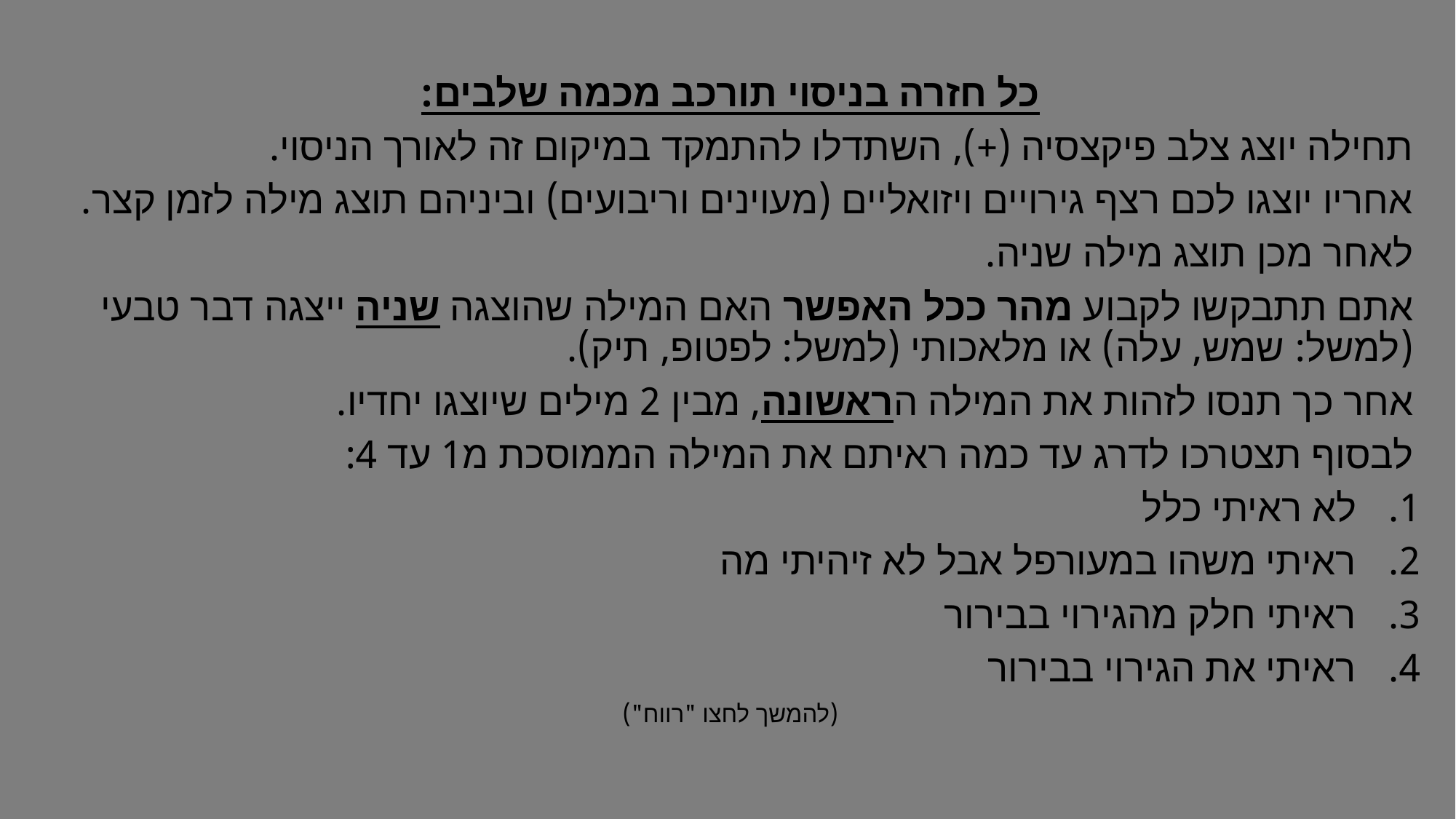

כל חזרה בניסוי תורכב מכמה שלבים:
תחילה יוצג צלב פיקצסיה (+), השתדלו להתמקד במיקום זה לאורך הניסוי.
אחריו יוצגו לכם רצף גירויים ויזואליים (מעוינים וריבועים) וביניהם תוצג מילה לזמן קצר.
לאחר מכן תוצג מילה שניה.
אתם תתבקשו לקבוע מהר ככל האפשר האם המילה שהוצגה שניה ייצגה דבר טבעי (למשל: שמש, עלה) או מלאכותי (למשל: לפטופ, תיק).
אחר כך תנסו לזהות את המילה הראשונה, מבין 2 מילים שיוצגו יחדיו.
לבסוף תצטרכו לדרג עד כמה ראיתם את המילה הממוסכת מ1 עד 4:
לא ראיתי כלל
ראיתי משהו במעורפל אבל לא זיהיתי מה
ראיתי חלק מהגירוי בבירור
ראיתי את הגירוי בבירור
(להמשך לחצו "רווח")